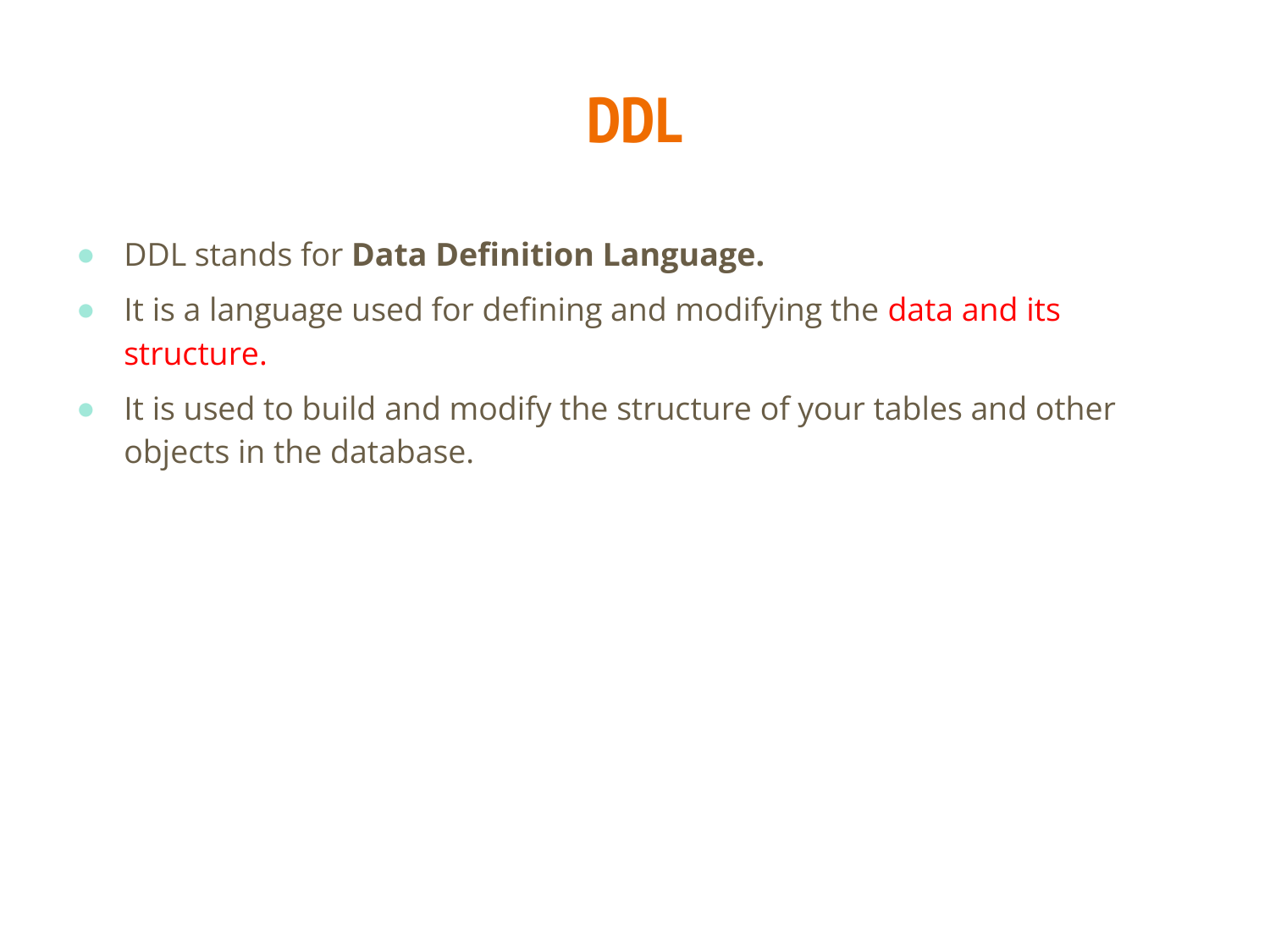

# DDL
DDL stands for Data Definition Language.
It is a language used for defining and modifying the data and its structure.
It is used to build and modify the structure of your tables and other objects in the database.